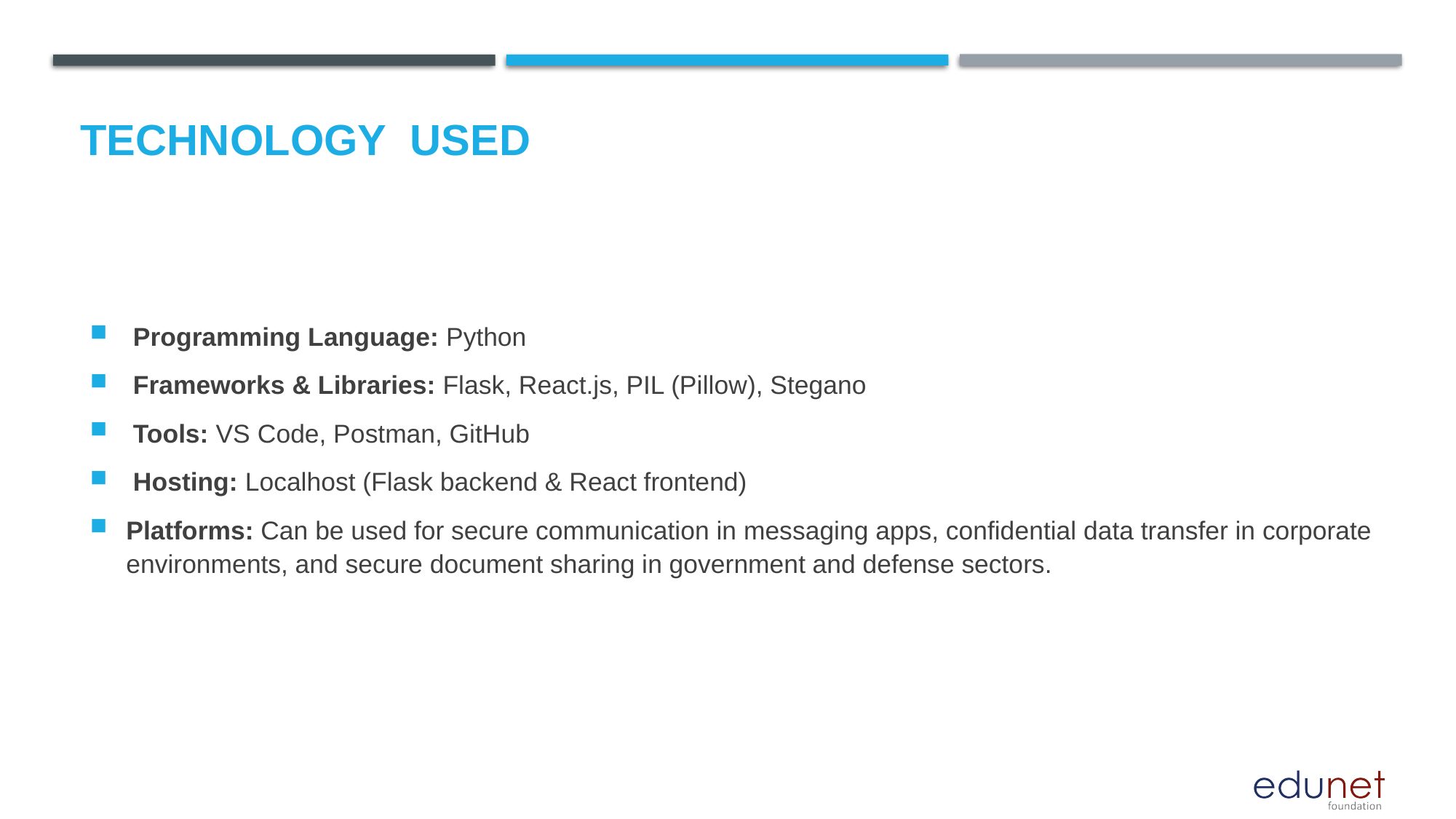

# Technology  used
 Programming Language: Python
 Frameworks & Libraries: Flask, React.js, PIL (Pillow), Stegano
 Tools: VS Code, Postman, GitHub
 Hosting: Localhost (Flask backend & React frontend)
Platforms: Can be used for secure communication in messaging apps, confidential data transfer in corporate environments, and secure document sharing in government and defense sectors.